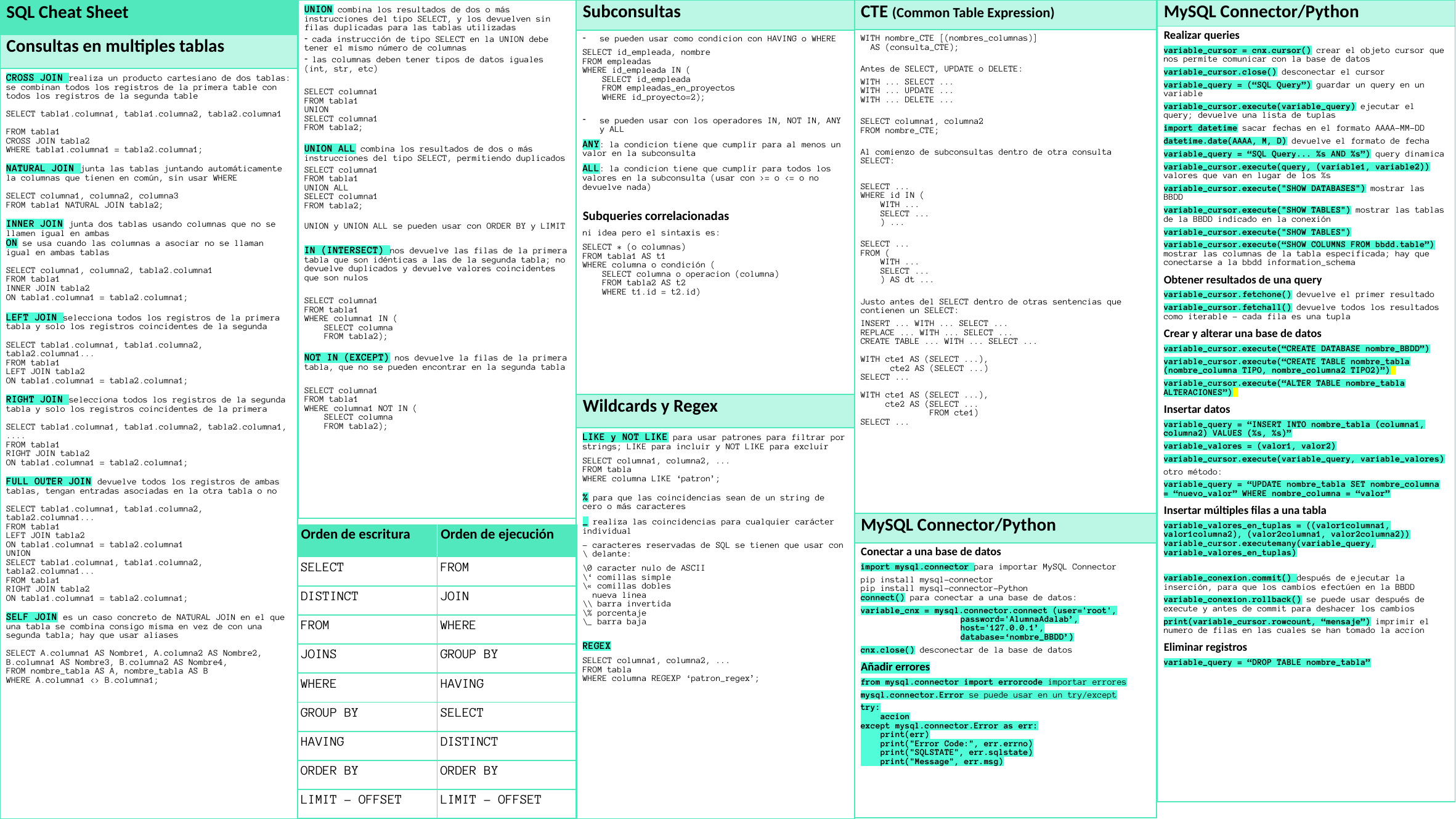

| UNION combina los resultados de dos o más instrucciones del tipo SELECT, y los devuelven sin filas duplicadas para las tablas utilizadas cada instrucción de tipo SELECT en la UNION debe tener el mismo número de columnas las columnas deben tener tipos de datos iguales (int, str, etc) SELECT columna1 FROM tabla1 UNION SELECT columna1 FROM tabla2; UNION ALL combina los resultados de dos o más instrucciones del tipo SELECT, permitiendo duplicados SELECT columna1 FROM tabla1 UNION ALL SELECT columna1 FROM tabla2; UNION y UNION ALL se pueden usar con ORDER BY y LIMIT IN (INTERSECT) nos devuelve las filas de la primera tabla que son idénticas a las de la segunda tabla; no devuelve duplicados y devuelve valores coincidentes que son nulos SELECT columna1 FROM tabla1 WHERE columna1 IN ( SELECT columna FROM tabla2); NOT IN (EXCEPT) nos devuelve la filas de la primera tabla, que no se pueden encontrar en la segunda tabla SELECT columna1 FROM tabla1 WHERE columna1 NOT IN ( SELECT columna FROM tabla2); |
| --- |
| Subconsultas |
| --- |
| se pueden usar como condicion con HAVING o WHERE SELECT id\_empleada, nombre FROM empleadas WHERE id\_empleada IN ( SELECT id\_empleada FROM empleadas\_en\_proyectos WHERE id\_proyecto=2); se pueden usar con los operadores IN, NOT IN, ANY y ALL ANY: la condicion tiene que cumplir para al menos un valor en la subconsulta ALL: la condicion tiene que cumplir para todos los valores en la subconsulta (usar con >= o <= o no devuelve nada) Subqueries correlacionadas ni idea pero el sintaxis es: SELECT \* (o columnas) FROM tabla1 AS t1 WHERE columna o condición ( SELECT columna o operacion (columna) FROM tabla2 AS t2 WHERE t1.id = t2.id) |
| Wildcards y Regex |
| LIKE y NOT LIKE para usar patrones para filtrar por strings; LIKE para incluir y NOT LIKE para excluir SELECT columna1, columna2, ... FROM tabla WHERE columna LIKE ‘patron’; % para que las coincidencias sean de un string de cero o más caracteres \_ realiza las coincidencias para cualquier carácter individual - caracteres reservadas de SQL se tienen que usar con \ delante: \0 caracter nulo de ASCII \‘ comillas simple \« comillas dobles nueva linea \\ barra invertida \% porcentaje \\_ barra baja REGEX SELECT columna1, columna2, ... FROM tabla WHERE columna REGEXP ‘patron\_regex’; |
| CTE (Common Table Expression) |
| --- |
| WITH nombre\_CTE [(nombres\_columnas)] AS (consulta\_CTE); Antes de SELECT, UPDATE o DELETE: WITH ... SELECT ... WITH ... UPDATE ... WITH ... DELETE ... SELECT columna1, columna2 FROM nombre\_CTE; Al comienzo de subconsultas dentro de otra consulta SELECT: SELECT ... WHERE id IN ( WITH ... SELECT ... ) ... SELECT ... FROM ( WITH ... SELECT ... ) AS dt ... Justo antes del SELECT dentro de otras sentencias que contienen un SELECT: INSERT ... WITH ... SELECT ... REPLACE ... WITH ... SELECT ... CREATE TABLE ... WITH ... SELECT ... WITH cte1 AS (SELECT ...), cte2 AS (SELECT ...) SELECT ... WITH cte1 AS (SELECT ...), cte2 AS (SELECT ... FROM cte1) SELECT ... |
| MySQL Connector/Python |
| Conectar a una base de datos import mysql.connector para importar MySQL Connector pip install mysql-connector pip install mysql-connector-Python connect() para conectar a una base de datos: variable\_cnx = mysql.connector.connect (user='root', password='AlumnaAdalab’, host='127.0.0.1’, database=‘nombre\_BBDD’) cnx.close() desconectar de la base de datos Añadir errores from mysql.connector import errorcode importar errores mysql.connector.Error se puede usar en un try/except try: accion except mysql.connector.Error as err: print(err) print("Error Code:", err.errno) print("SQLSTATE", err.sqlstate) print("Message", err.msg) |
| MySQL Connector/Python |
| --- |
| Realizar queries variable\_cursor = cnx.cursor() crear el objeto cursor que nos permite comunicar con la base de datos variable\_cursor.close() desconectar el cursor variable\_query = (“SQL Query”) guardar un query en un variable variable\_cursor.execute(variable\_query) ejecutar el query; devuelve una lista de tuplas import datetime sacar fechas en el formato AAAA-MM-DD datetime.date(AAAA, M, D) devuelve el formato de fecha variable\_query = “SQL Query... %s AND %s”) query dinamica variable\_cursor.execute(query, (variable1, variable2)) valores que van en lugar de los %s variable\_cursor.execute("SHOW DATABASES") mostrar las BBDD variable\_cursor.execute("SHOW TABLES") mostrar las tablas de la BBDD indicado en la conexión variable\_cursor.execute("SHOW TABLES") variable\_cursor.execute(“SHOW COLUMNS FROM bbdd.table”) mostrar las columnas de la tabla especificada; hay que conectarse a la bbdd information\_schema Obtener resultados de una query variable\_cursor.fetchone() devuelve el primer resultado variable\_cursor.fetchall() devuelve todos los resultados como iterable – cada fila es una tupla Crear y alterar una base de datos variable\_cursor.execute(“CREATE DATABASE nombre\_BBDD”) variable\_cursor.execute(“CREATE TABLE nombre\_tabla (nombre\_columna TIPO, nombre\_columna2 TIPO2)”) variable\_cursor.execute(“ALTER TABLE nombre\_tabla ALTERACIONES”) Insertar datos variable\_query = “INSERT INTO nombre\_tabla (columna1, columna2) VALUES (%s, %s)” variable\_valores = (valor1, valor2) variable\_cursor.execute(variable\_query, variable\_valores) otro método: variable\_query = “UPDATE nombre\_tabla SET nombre\_columna = “nuevo\_valor” WHERE nombre\_columna = “valor” Insertar múltiples filas a una tabla variable\_valores\_en\_tuplas = ((valor1columna1, valor1columna2), (valor2columna1, valor2columna2)) variable\_cursor.executemany(variable\_query, variable\_valores\_en\_tuplas) variable\_conexion.commit() después de ejecutar la inserción, para que los cambios efectúen en la BBDD variable\_conexion.rollback() se puede usar después de execute y antes de commit para deshacer los cambios print(variable\_cursor.rowcount, “mensaje”) imprimir el numero de filas en las cuales se han tomado la accion Eliminar registros variable\_query = “DROP TABLE nombre\_tabla” |
| SQL Cheat Sheet |
| --- |
| Consultas en multiples tablas |
| CROSS JOIN realiza un producto cartesiano de dos tablas: se combinan todos los registros de la primera table con todos los registros de la segunda table SELECT tabla1.columna1, tabla1.columna2, tabla2.columna1 FROM tabla1 CROSS JOIN tabla2 WHERE tabla1.columna1 = tabla2.columna1; NATURAL JOIN junta las tablas juntando automáticamente la columnas que tienen en común, sin usar WHERE SELECT columna1, columna2, columna3 FROM tabla1 NATURAL JOIN tabla2; INNER JOIN junta dos tablas usando columnas que no se llamen igual en ambas ON se usa cuando las columnas a asociar no se llaman igual en ambas tablas SELECT columna1, columna2, tabla2.columna1 FROM tabla1 INNER JOIN tabla2 ON tabla1.columna1 = tabla2.columna1; LEFT JOIN selecciona todos los registros de la primera tabla y solo los registros coincidentes de la segunda SELECT tabla1.columna1, tabla1.columna2, tabla2.columna1... FROM tabla1 LEFT JOIN tabla2 ON tabla1.columna1 = tabla2.columna1; RIGHT JOIN selecciona todos los registros de la segunda tabla y solo los registros coincidentes de la primera SELECT tabla1.columna1, tabla1.columna2, tabla2.columna1, .... FROM tabla1 RIGHT JOIN tabla2 ON tabla1.columna1 = tabla2.columna1; FULL OUTER JOIN devuelve todos los registros de ambas tablas, tengan entradas asociadas en la otra tabla o no SELECT tabla1.columna1, tabla1.columna2, tabla2.columna1... FROM tabla1 LEFT JOIN tabla2 ON tabla1.columna1 = tabla2.columna1 UNION SELECT tabla1.columna1, tabla1.columna2, tabla2.columna1... FROM tabla1 RIGHT JOIN tabla2 ON tabla1.columna1 = tabla2.columna1; SELF JOIN es un caso concreto de NATURAL JOIN en el que una tabla se combina consigo misma en vez de con una segunda tabla; hay que usar aliases SELECT A.columna1 AS Nombre1, A.columna2 AS Nombre2, B.columna1 AS Nombre3, B.columna2 AS Nombre4, FROM nombre\_tabla AS A, nombre\_tabla AS B WHERE A.columna1 <> B.columna1; |
| Orden de escritura | Orden de ejecución |
| --- | --- |
| SELECT | FROM |
| DISTINCT | JOIN |
| FROM | WHERE |
| JOINS | GROUP BY |
| WHERE | HAVING |
| GROUP BY | SELECT |
| HAVING | DISTINCT |
| ORDER BY | ORDER BY |
| LIMIT - OFFSET | LIMIT - OFFSET |